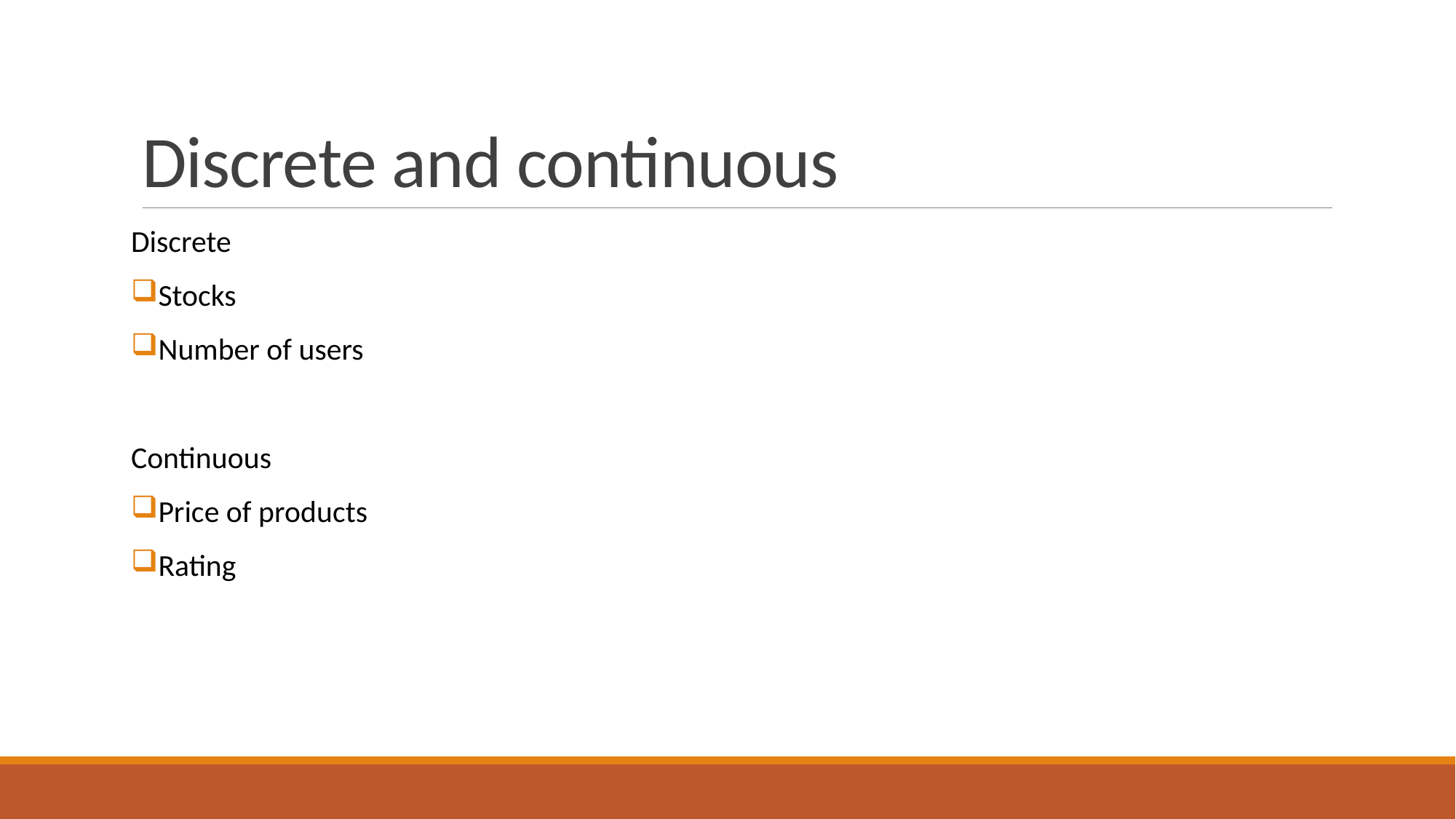

# Discrete and continuous
Discrete
Stocks
Number of users

Continuous
Price of products
Rating